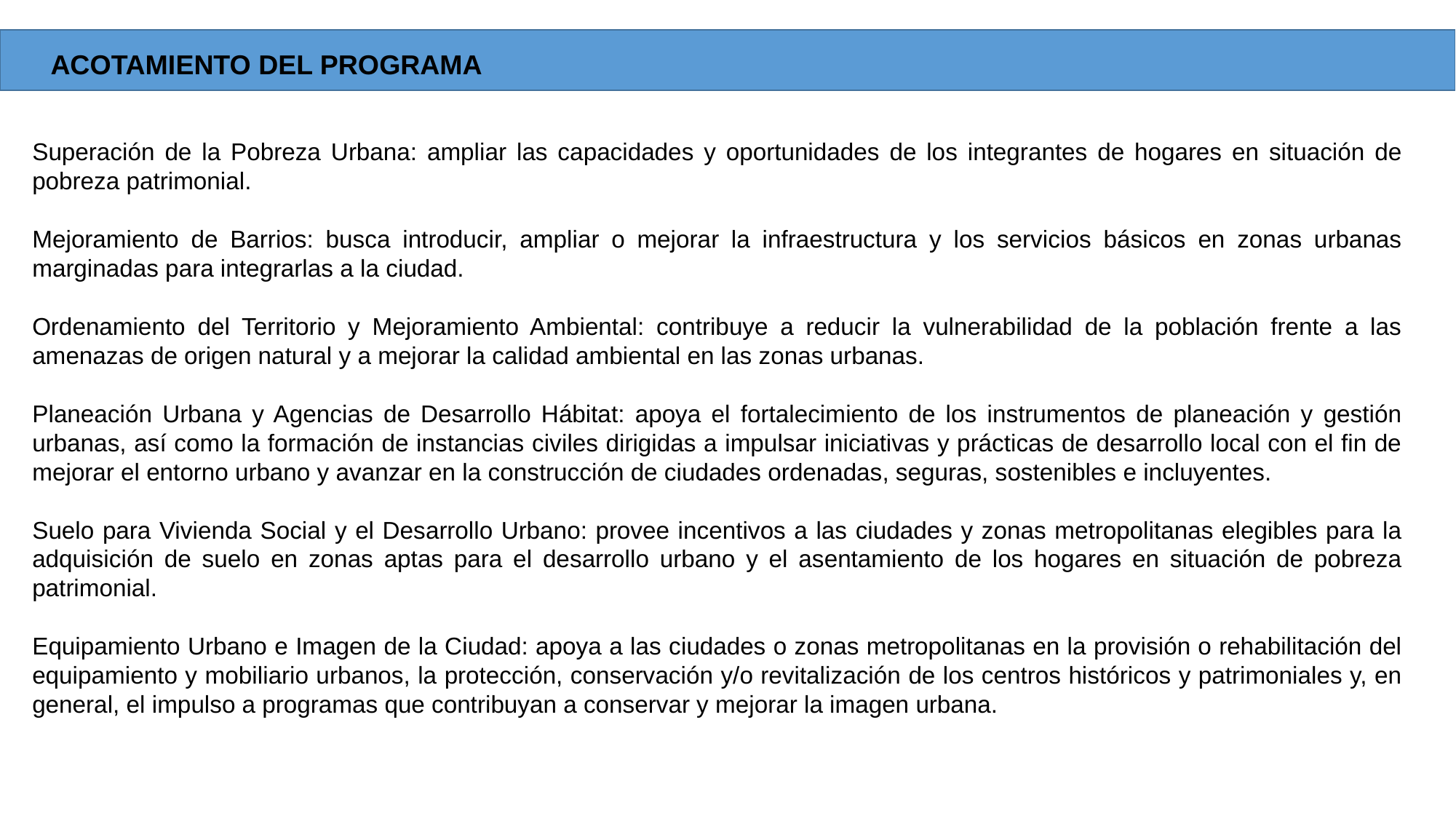

ACOTAMIENTO DEL PROGRAMA
Superación de la Pobreza Urbana: ampliar las capacidades y oportunidades de los integrantes de hogares en situación de pobreza patrimonial.

Mejoramiento de Barrios: busca introducir, ampliar o mejorar la infraestructura y los servicios básicos en zonas urbanas marginadas para integrarlas a la ciudad.

Ordenamiento del Territorio y Mejoramiento Ambiental: contribuye a reducir la vulnerabilidad de la población frente a las amenazas de origen natural y a mejorar la calidad ambiental en las zonas urbanas.

Planeación Urbana y Agencias de Desarrollo Hábitat: apoya el fortalecimiento de los instrumentos de planeación y gestión urbanas, así como la formación de instancias civiles dirigidas a impulsar iniciativas y prácticas de desarrollo local con el fin de mejorar el entorno urbano y avanzar en la construcción de ciudades ordenadas, seguras, sostenibles e incluyentes.

Suelo para Vivienda Social y el Desarrollo Urbano: provee incentivos a las ciudades y zonas metropolitanas elegibles para la adquisición de suelo en zonas aptas para el desarrollo urbano y el asentamiento de los hogares en situación de pobreza patrimonial.

Equipamiento Urbano e Imagen de la Ciudad: apoya a las ciudades o zonas metropolitanas en la provisión o rehabilitación del equipamiento y mobiliario urbanos, la protección, conservación y/o revitalización de los centros históricos y patrimoniales y, en general, el impulso a programas que contribuyan a conservar y mejorar la imagen urbana.